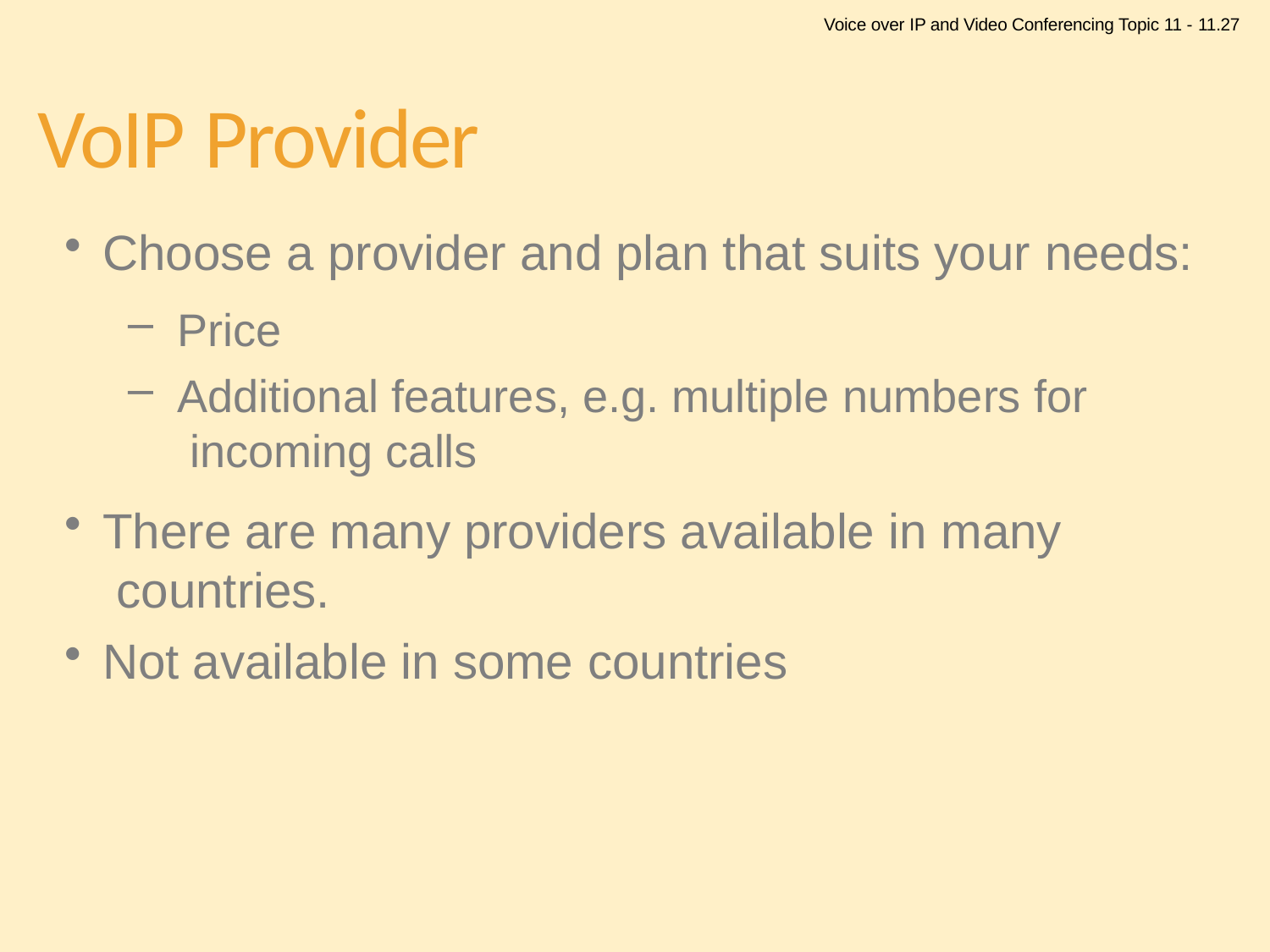

Voice over IP and Video Conferencing Topic 11 - 11.27
# VoIP Provider
Choose a provider and plan that suits your needs:
Price
Additional features, e.g. multiple numbers for  incoming calls
There are many providers available in many  countries.
Not available in some countries